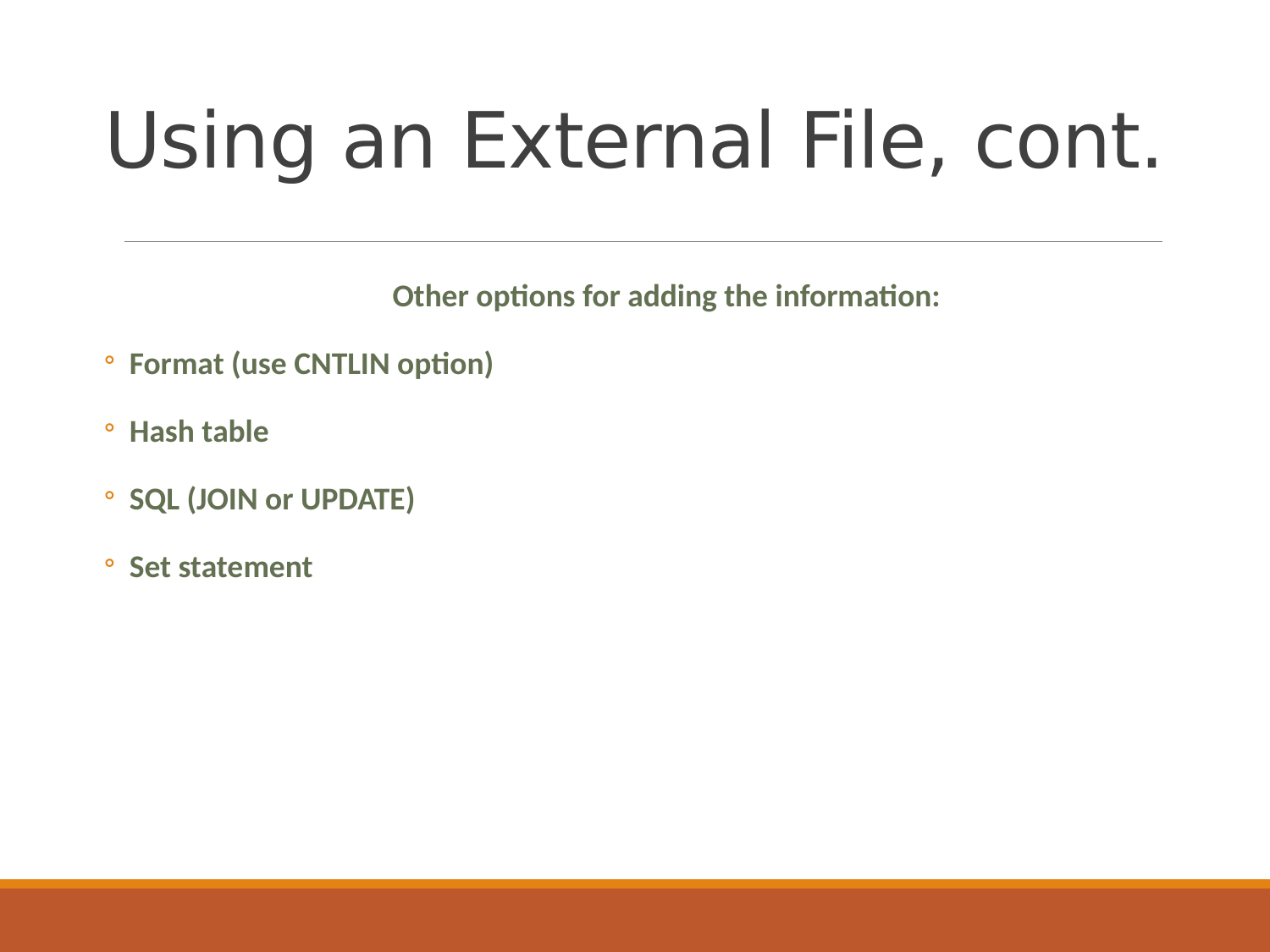

# Using an External File, cont.
Other options for adding the information:
Format (use CNTLIN option)
Hash table
SQL (JOIN or UPDATE)
Set statement